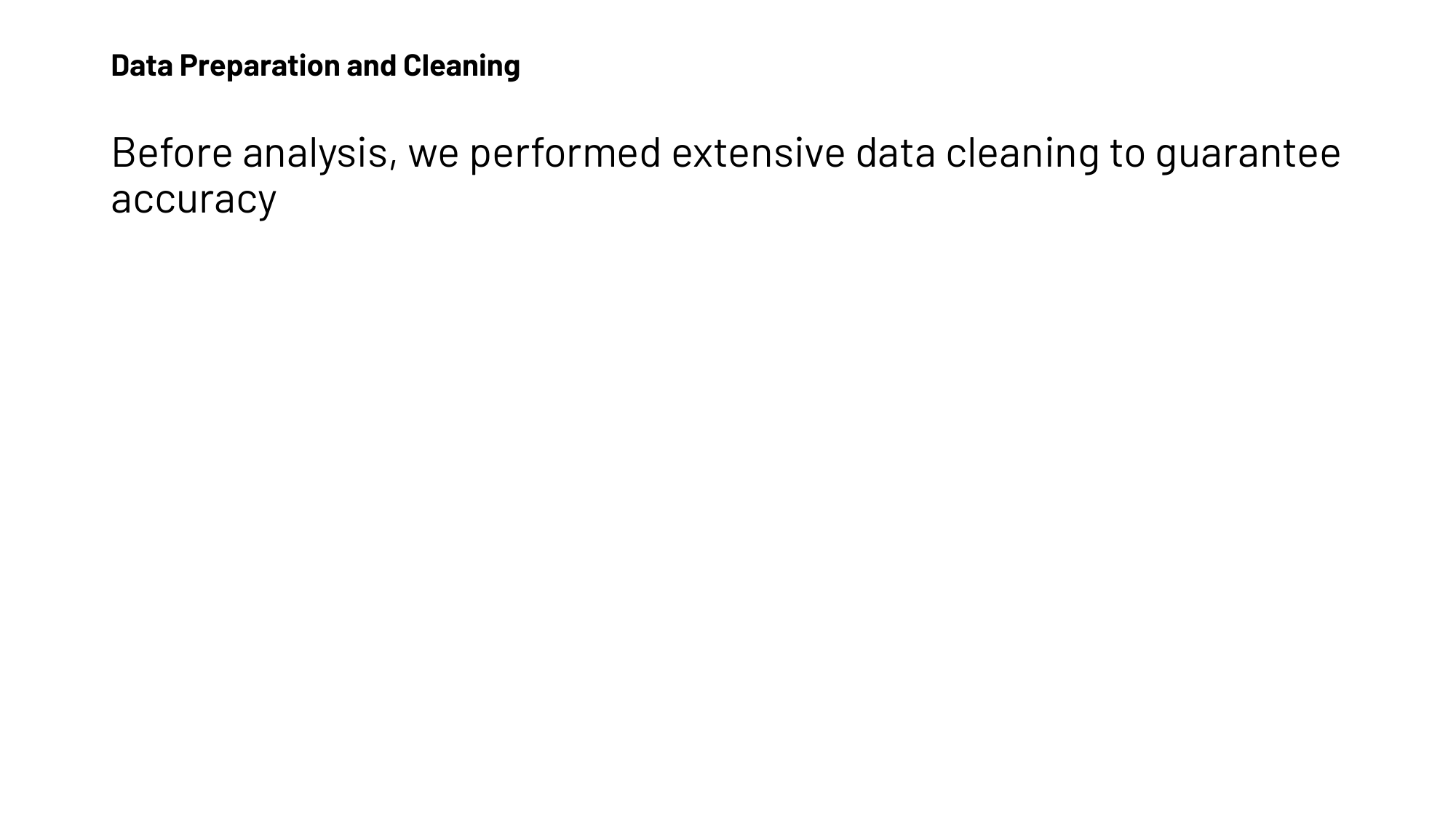

# Data Preparation and Cleaning
Before analysis, we performed extensive data cleaning to guarantee accuracy